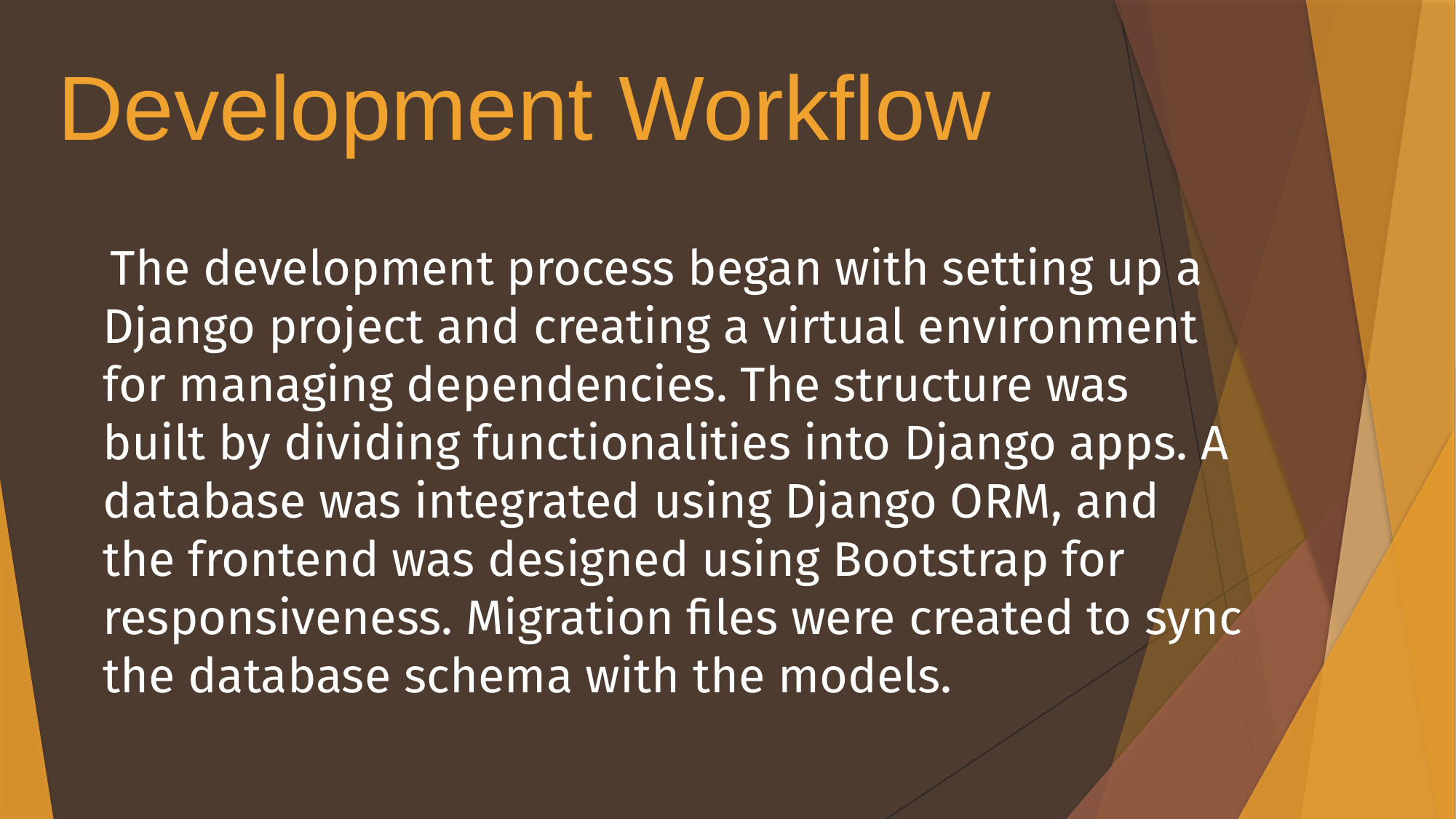

# Development Workflow
 The development process began with setting up a Django project and creating a virtual environment for managing dependencies. The structure was built by dividing functionalities into Django apps. A database was integrated using Django ORM, and the frontend was designed using Bootstrap for responsiveness. Migration files were created to sync the database schema with the models.